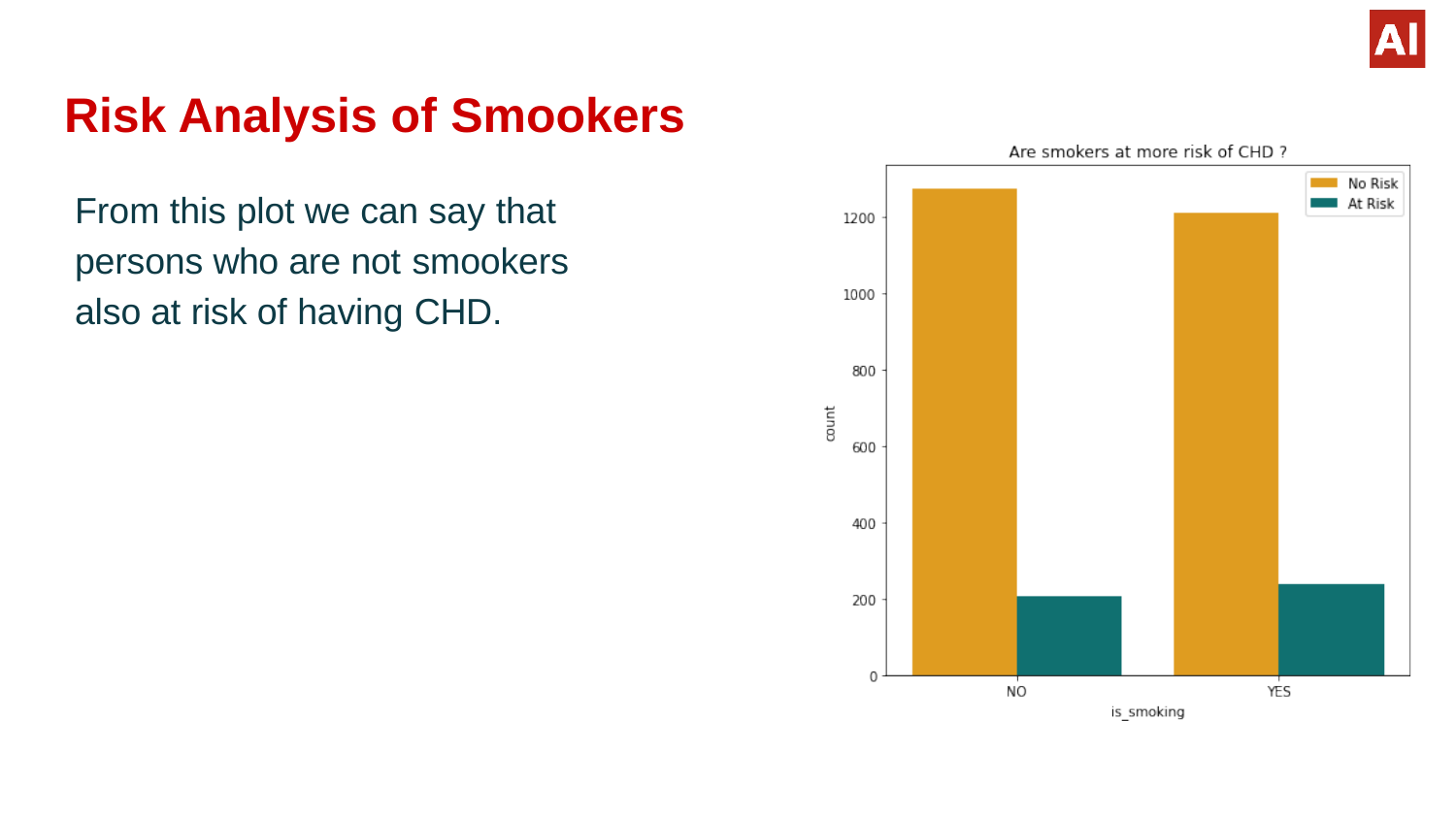

# Risk Analysis of Smookers

From this plot we can say that
persons who are not smookers
also at risk of having CHD.